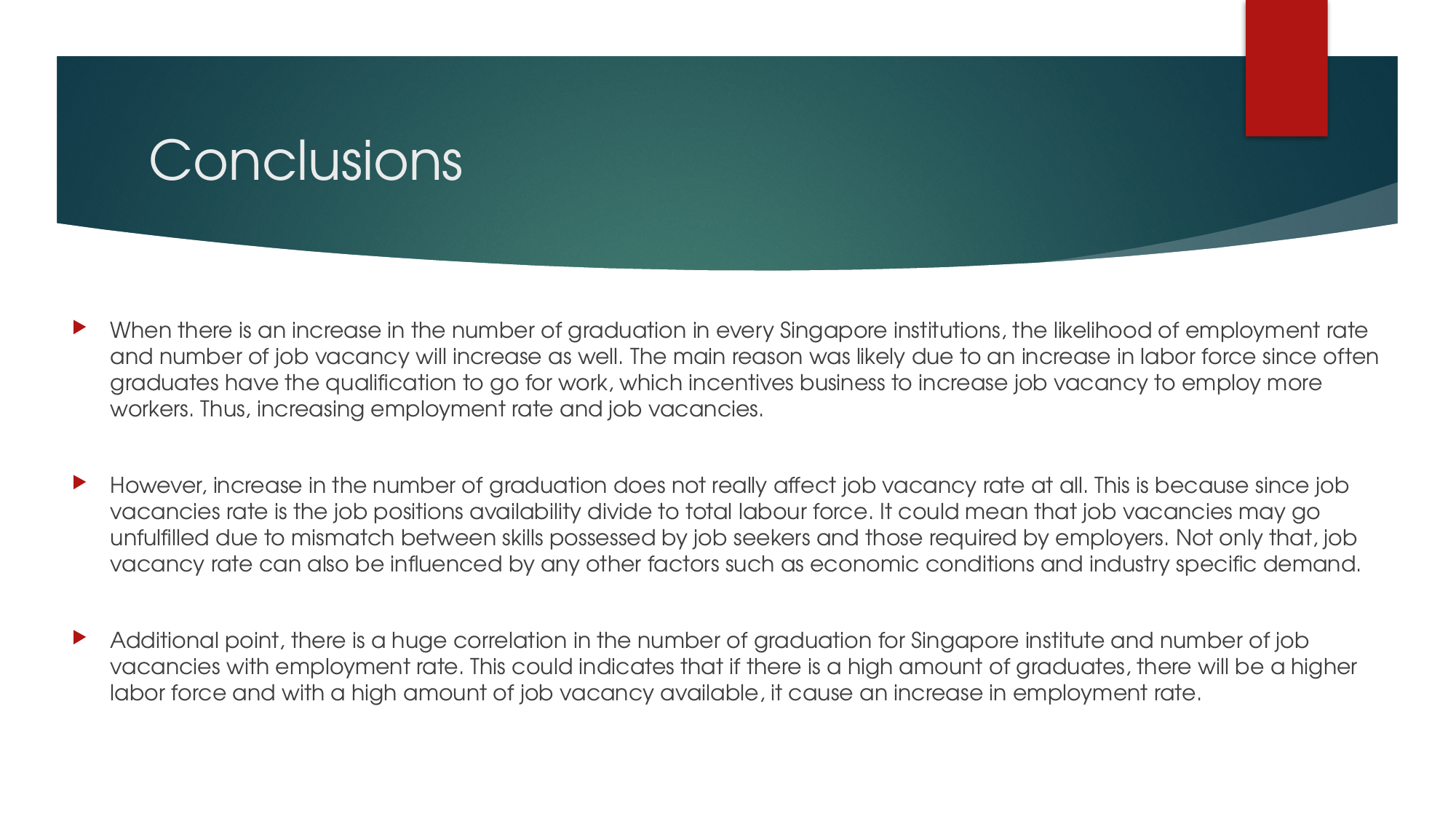

# Conclusions
When there is an increase in the number of graduation in every Singapore institutions, the likelihood of employment rate and number of job vacancy will increase as well. The main reason was likely due to an increase in labor force since often graduates have the qualification to go for work, which incentives business to increase job vacancy to employ more workers. Thus, increasing employment rate and job vacancies.

However, increase in the number of graduation does not really affect job vacancy rate at all. This is because since job vacancies rate is the job positions availability divide to total labour force. It could mean that job vacancies may go unfulfilled due to mismatch between skills possessed by job seekers and those required by employers. Not only that, job vacancy rate can also be influenced by any other factors such as economic conditions and industry specific demand.

Additional point, there is a huge correlation in the number of graduation for Singapore institute and number of job vacancies with employment rate. This could indicates that if there is a high amount of graduates, there will be a higher labor force and with a high amount of job vacancy available, it cause an increase in employment rate.